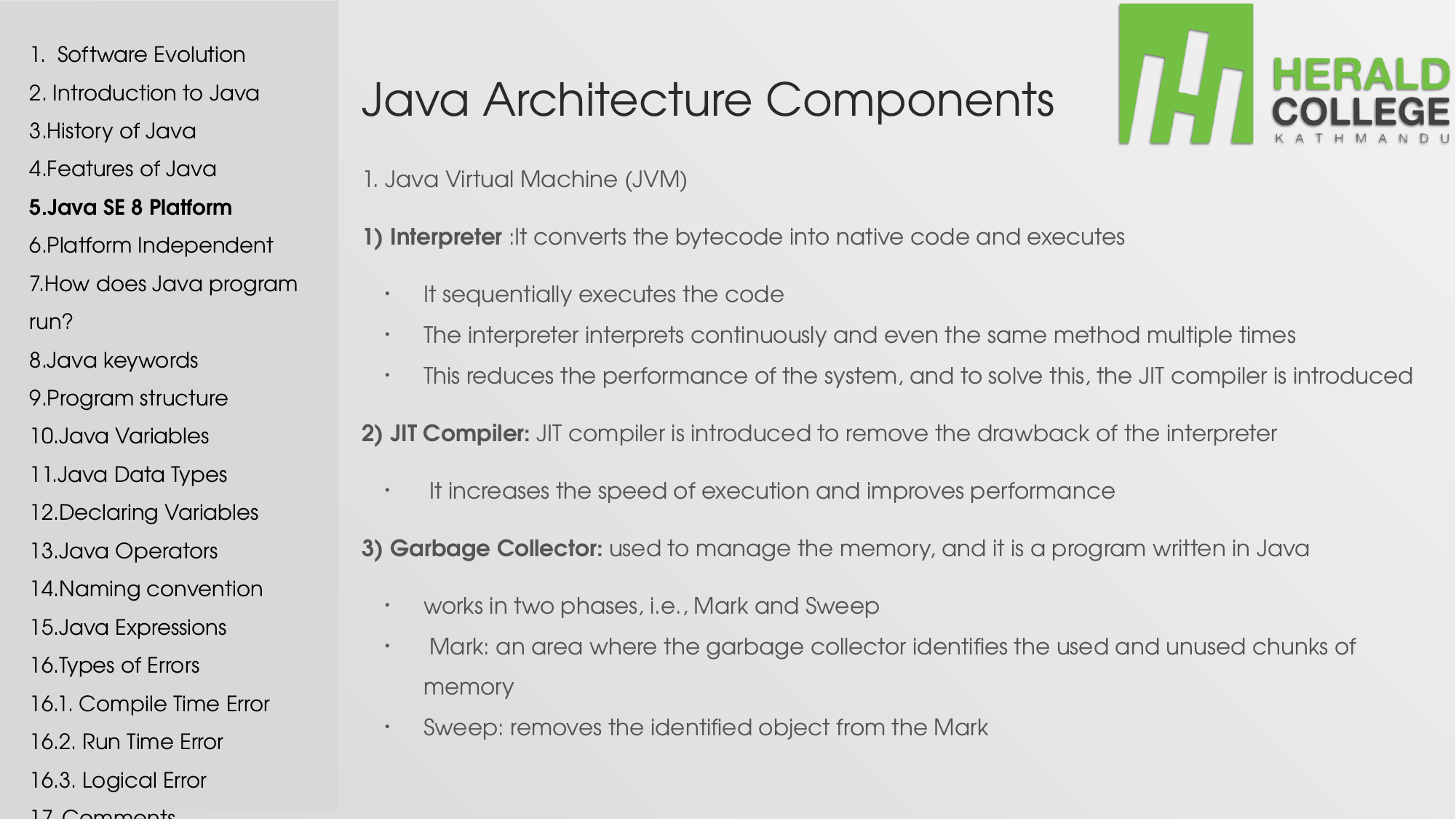

1.  Software Evolution
2. Introduction to Java
3.History of Java
4.Features of Java
5.Java SE 8 Platform
6.Platform Independent
7.How does Java program run?
8.Java keywords
9.Program structure
10.Java Variables
11.Java Data Types
12.Declaring Variables
13.Java Operators
14.Naming convention
15.Java Expressions
16.Types of Errors
16.1. Compile Time Error
16.2. Run Time Error
16.3. Logical Error
17. Comments
# Java Architecture Components
1. Java Virtual Machine (JVM)
1) Interpreter :It converts the bytecode into native code and executes
It sequentially executes the code
The interpreter interprets continuously and even the same method multiple times
This reduces the performance of the system, and to solve this, the JIT compiler is introduced
2) JIT Compiler: JIT compiler is introduced to remove the drawback of the interpreter
 It increases the speed of execution and improves performance
3) Garbage Collector: used to manage the memory, and it is a program written in Java
works in two phases, i.e., Mark and Sweep
 Mark: an area where the garbage collector identifies the used and unused chunks of memory
Sweep: removes the identified object from the Mark